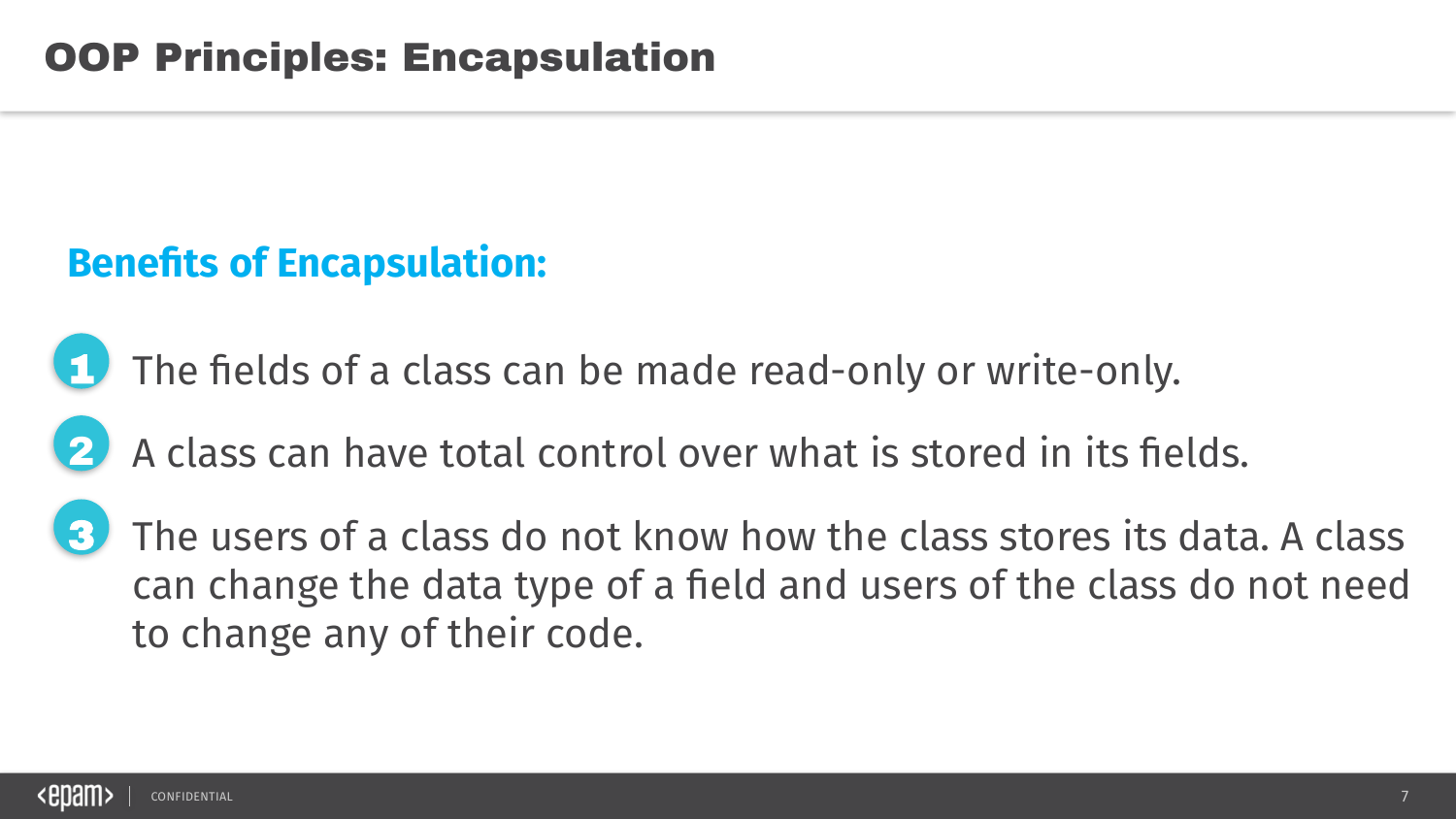

OOP Principles: Encapsulation
Benefits of Encapsulation:

1
The fields of a class can be made read-only or write-only.

2
A class can have total control over what is stored in its fields.

3
The users of a class do not know how the class stores its data. A class can change the data type of a field and users of the class do not need to change any of their code.